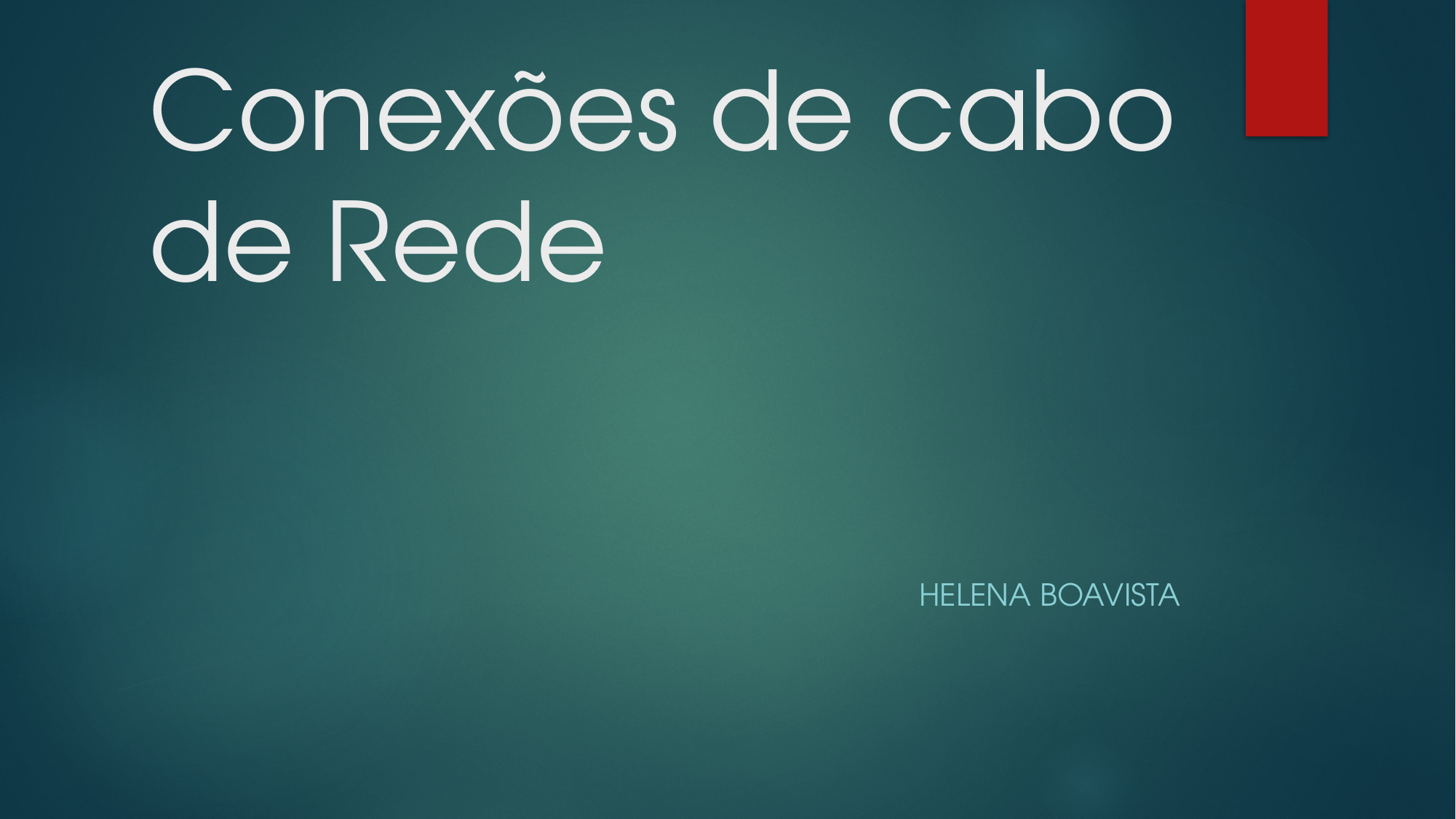

# Conexões de cabo de Rede
Helena Boavista